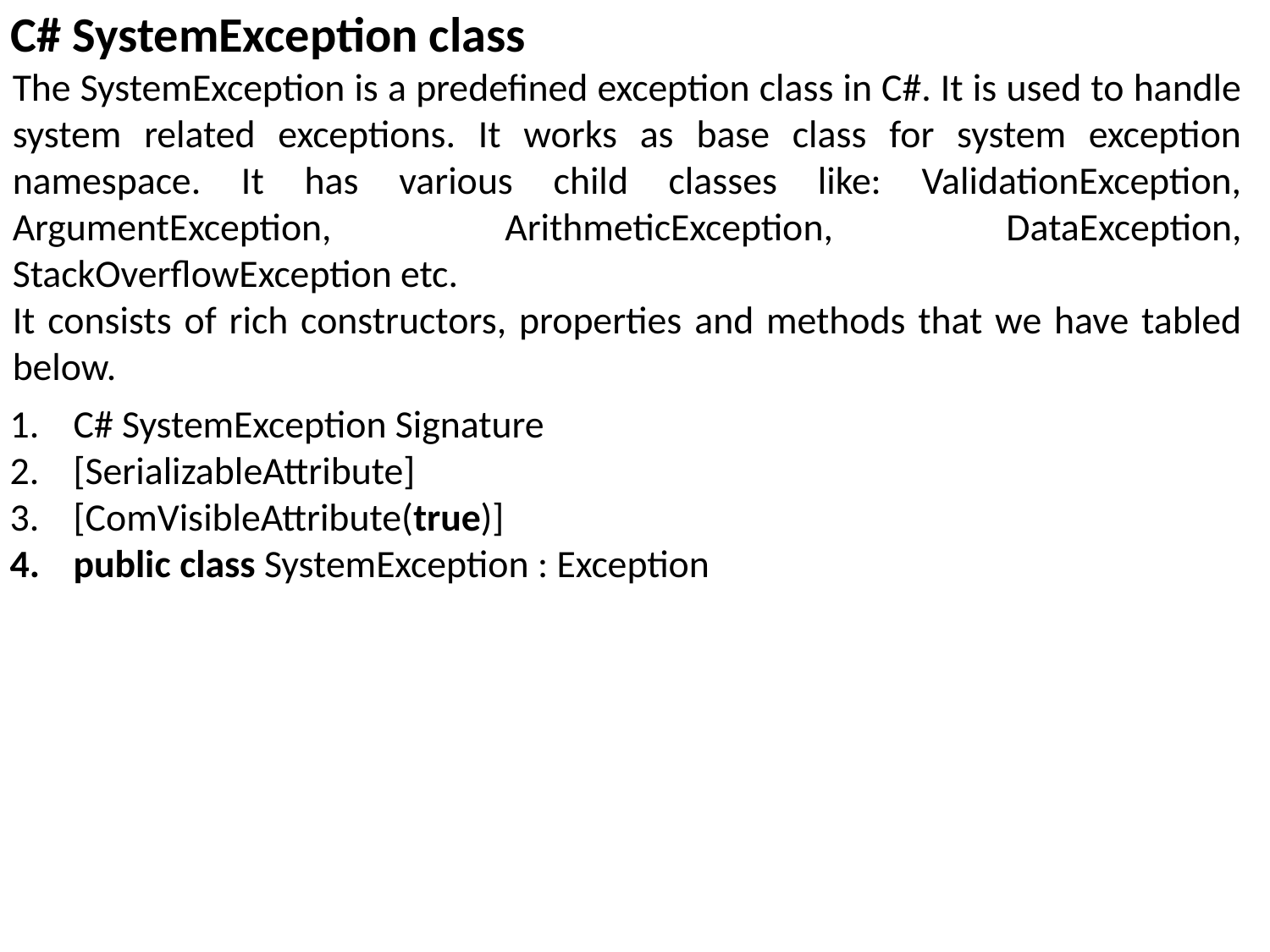

C# SystemException class
The SystemException is a predefined exception class in C#. It is used to handle system related exceptions. It works as base class for system exception namespace. It has various child classes like: ValidationException, ArgumentException, ArithmeticException, DataException, StackOverflowException etc.
It consists of rich constructors, properties and methods that we have tabled below.

C# SystemException Signature
[SerializableAttribute]
[ComVisibleAttribute(true)]
public class SystemException : Exception